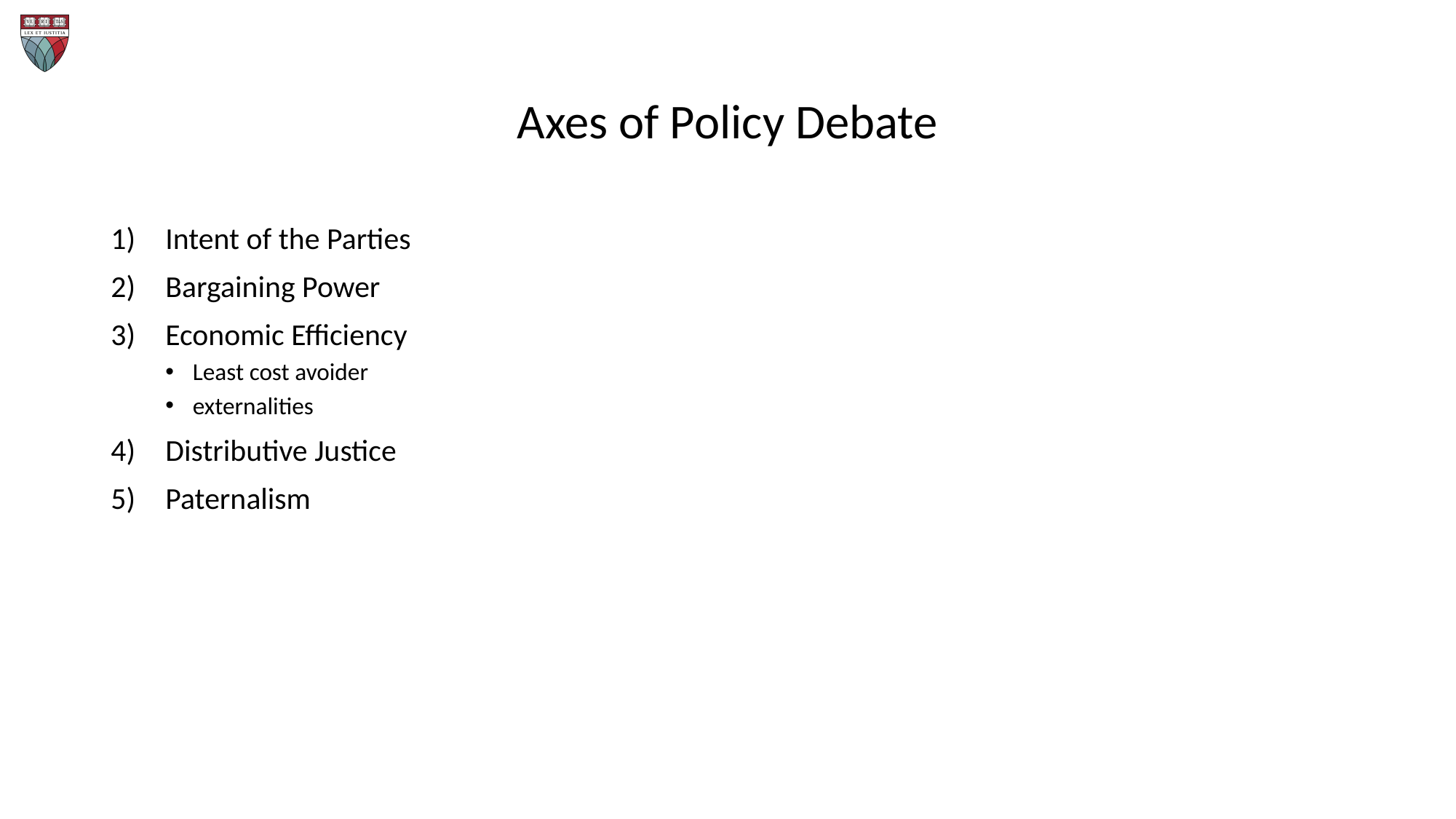

# Axes of Policy Debate
Intent of the Parties
Bargaining Power
Economic Efficiency
Least cost avoider
externalities
Distributive Justice
Paternalism